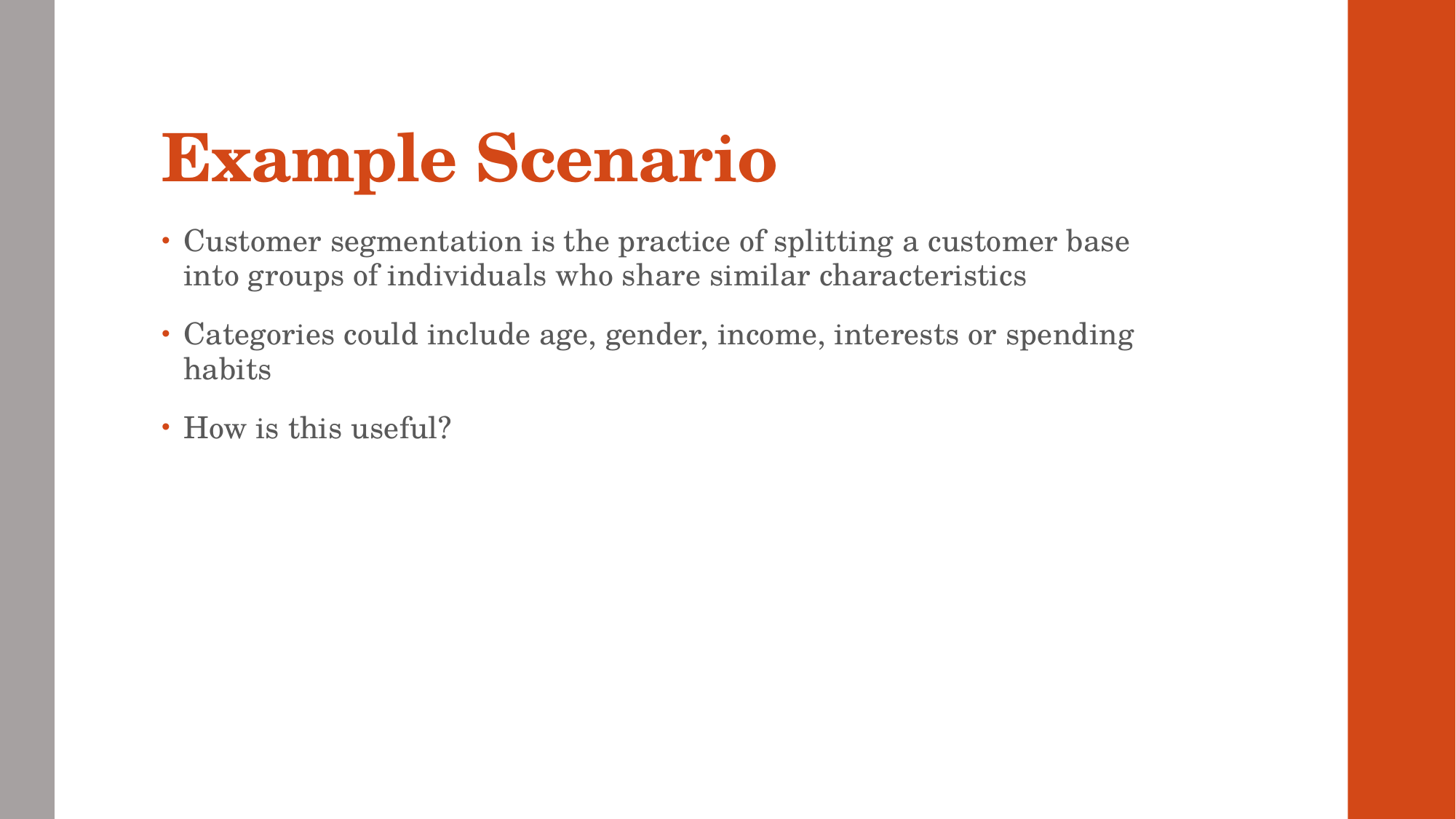

# Example Scenario
Customer segmentation is the practice of splitting a customer base into groups of individuals who share similar characteristics
Categories could include age, gender, income, interests or spending habits
How is this useful?